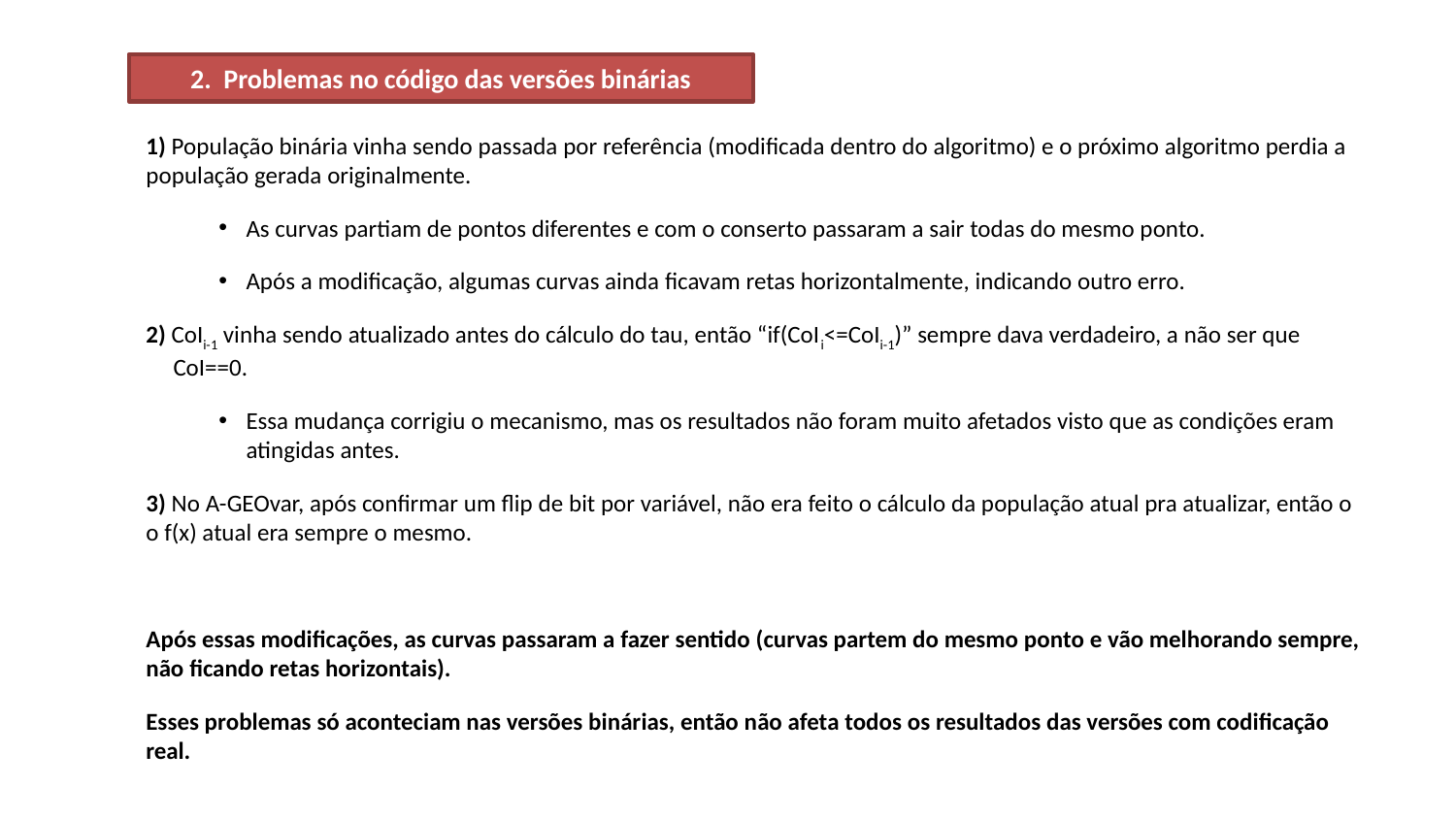

2.  Problemas no código das versões binárias
1) População binária vinha sendo passada por referência (modificada dentro do algoritmo) e o próximo algoritmo perdia a população gerada originalmente.
As curvas partiam de pontos diferentes e com o conserto passaram a sair todas do mesmo ponto.
Após a modificação, algumas curvas ainda ficavam retas horizontalmente, indicando outro erro.
2) CoIi-1 vinha sendo atualizado antes do cálculo do tau, então “if(CoIi<=CoIi-1)” sempre dava verdadeiro, a não ser que CoI==0.
Essa mudança corrigiu o mecanismo, mas os resultados não foram muito afetados visto que as condições eram atingidas antes.
3) No A-GEOvar, após confirmar um flip de bit por variável, não era feito o cálculo da população atual pra atualizar, então o o f(x) atual era sempre o mesmo.

Após essas modificações, as curvas passaram a fazer sentido (curvas partem do mesmo ponto e vão melhorando sempre, não ficando retas horizontais).
Esses problemas só aconteciam nas versões binárias, então não afeta todos os resultados das versões com codificação real.